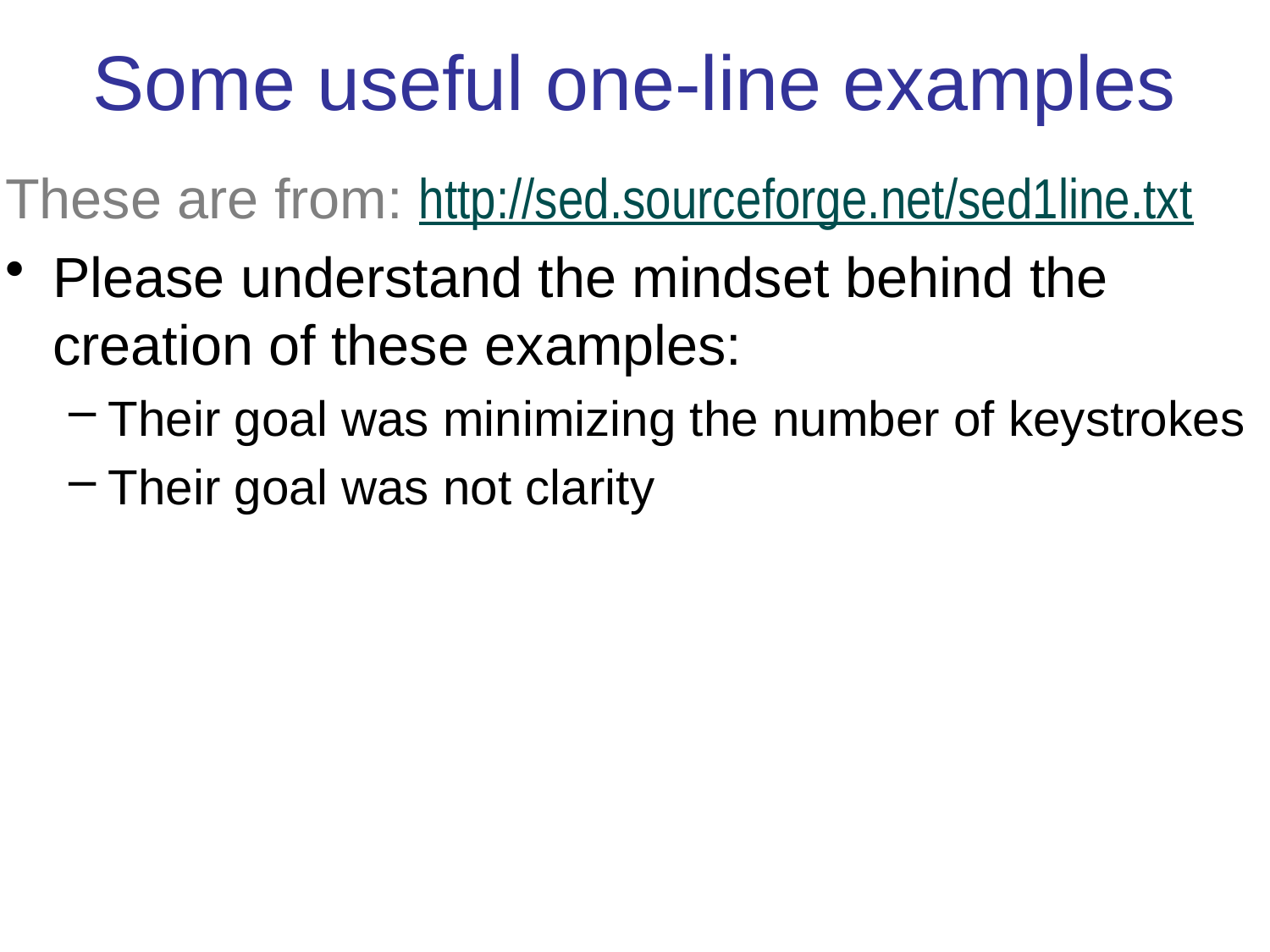

Some useful one-line examples
These are from: http://sed.sourceforge.net/sed1line.txt
Please understand the mindset behind the creation of these examples:
Their goal was minimizing the number of keystrokes
Their goal was not clarity